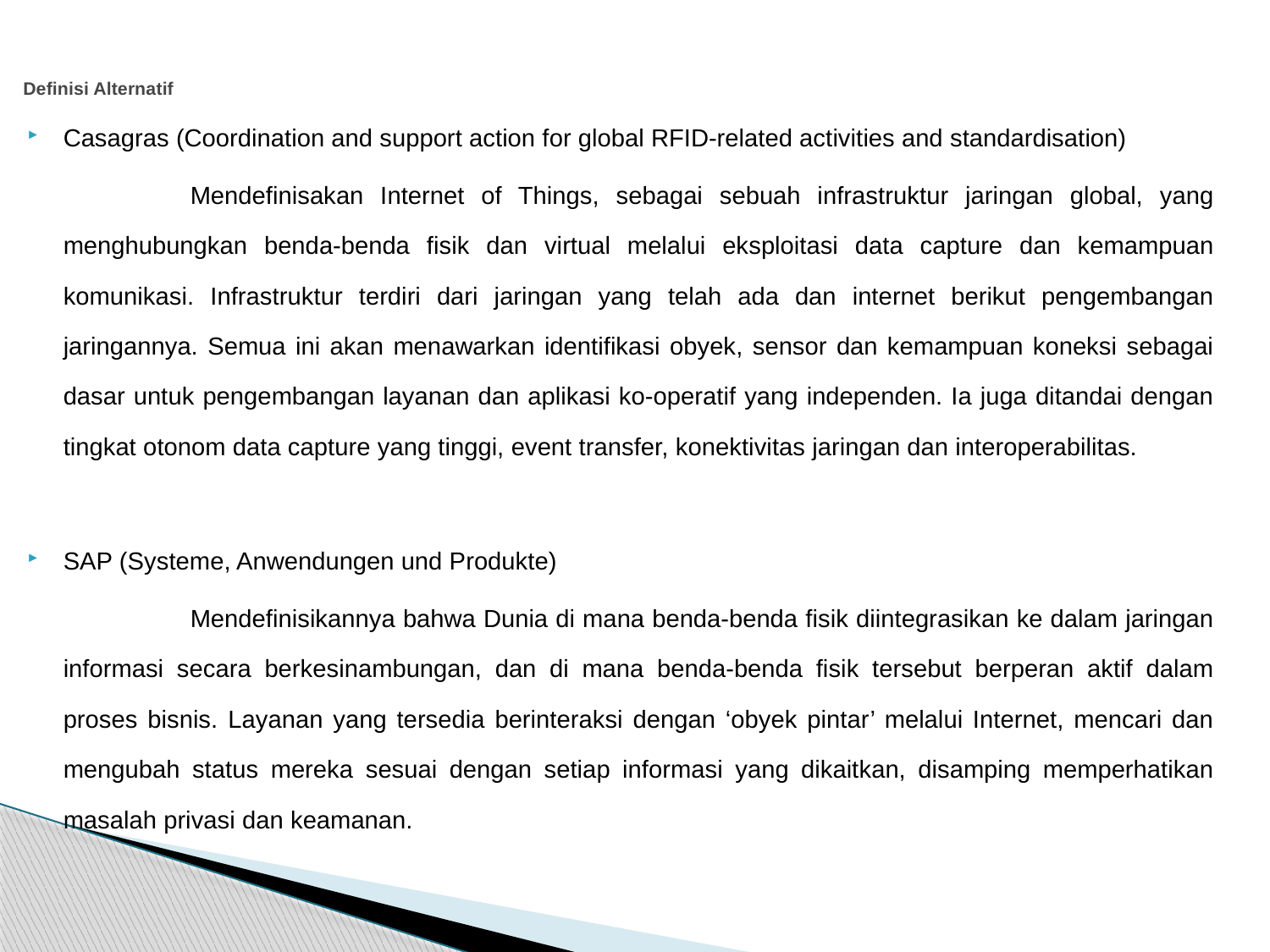

# Definisi Alternatif
Casagras (Coordination and support action for global RFID-related activities and standardisation)
		Mendefinisakan Internet of Things, sebagai sebuah infrastruktur jaringan global, yang menghubungkan benda-benda fisik dan virtual melalui eksploitasi data capture dan kemampuan komunikasi. Infrastruktur terdiri dari jaringan yang telah ada dan internet berikut pengembangan jaringannya. Semua ini akan menawarkan identifikasi obyek, sensor dan kemampuan koneksi sebagai dasar untuk pengembangan layanan dan aplikasi ko-operatif yang independen. Ia juga ditandai dengan tingkat otonom data capture yang tinggi, event transfer, konektivitas jaringan dan interoperabilitas.

SAP (Systeme, Anwendungen und Produkte)
		Mendefinisikannya bahwa Dunia di mana benda-benda fisik diintegrasikan ke dalam jaringan informasi secara berkesinambungan, dan di mana benda-benda fisik tersebut berperan aktif dalam proses bisnis. Layanan yang tersedia berinteraksi dengan ‘obyek pintar’ melalui Internet, mencari dan mengubah status mereka sesuai dengan setiap informasi yang dikaitkan, disamping memperhatikan masalah privasi dan keamanan.